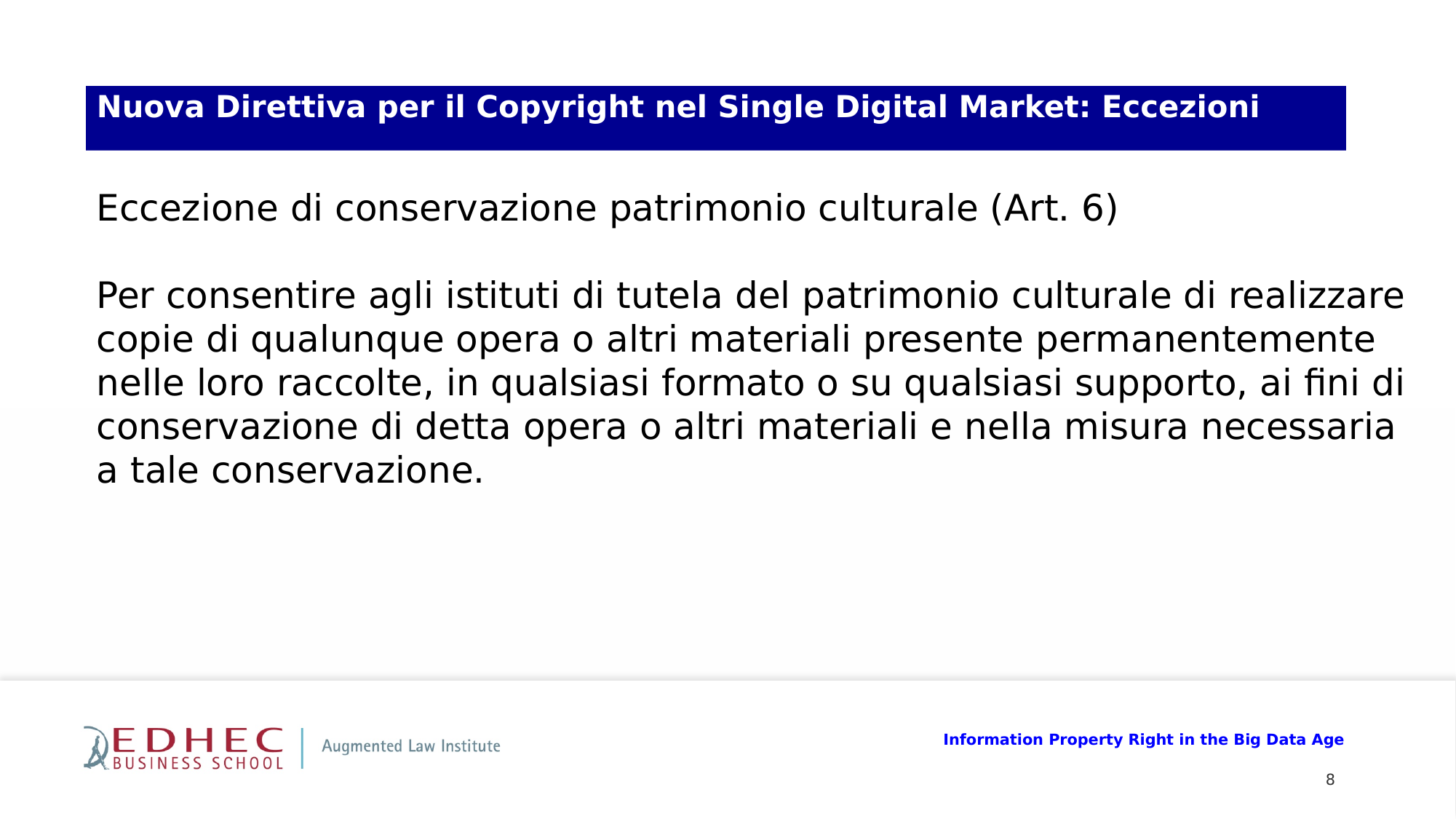

Nuova Direttiva per il Copyright nel Single Digital Market: Eccezioni
Eccezione di conservazione patrimonio culturale (Art. 6)

Per consentire agli istituti di tutela del patrimonio culturale di realizzare copie di qualunque opera o altri materiali presente permanentemente nelle loro raccolte, in qualsiasi formato o su qualsiasi supporto, ai fini di conservazione di detta opera o altri materiali e nella misura necessaria a tale conservazione.

Information Property Right in the Big Data Age
8